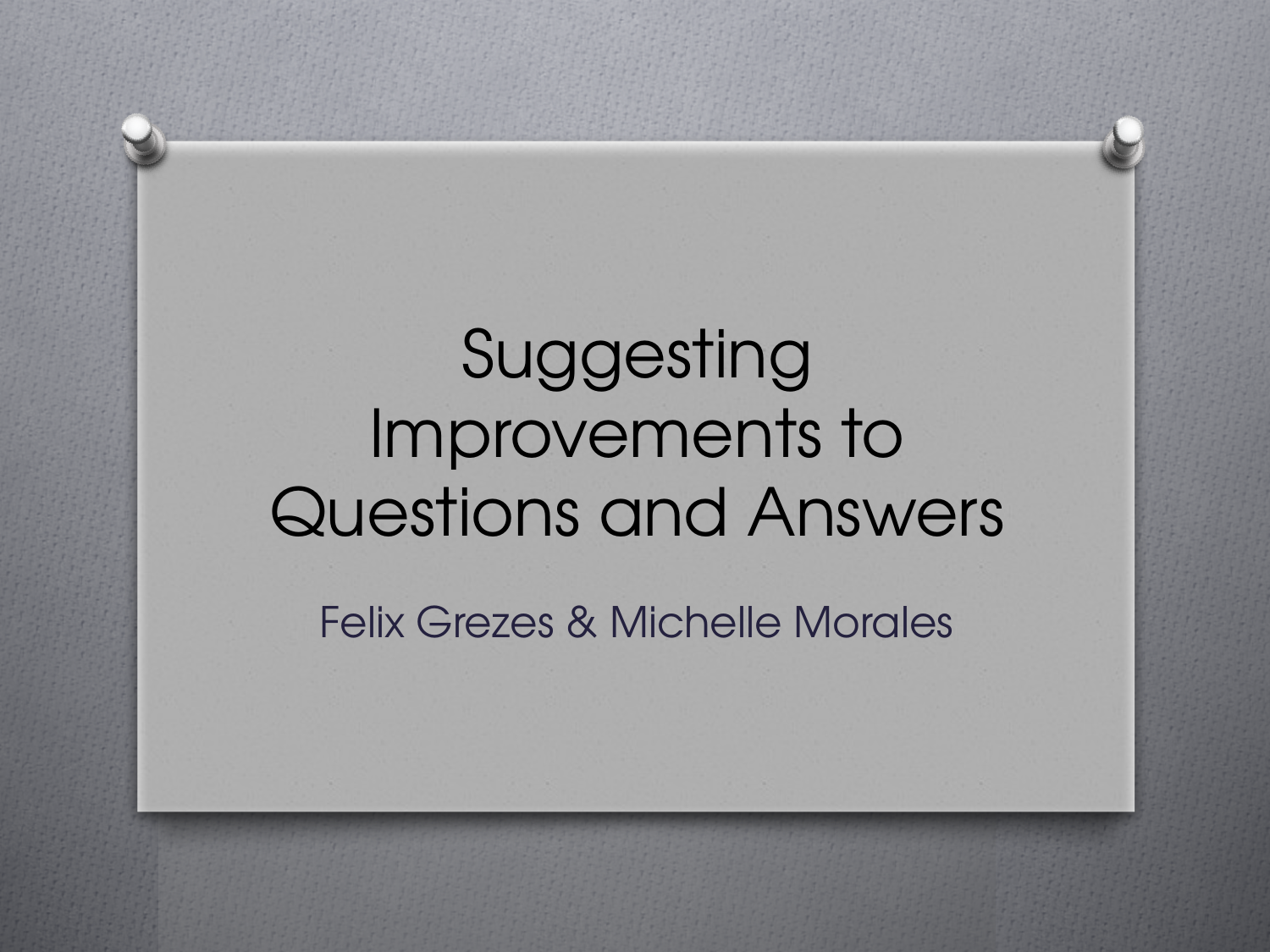

# Suggesting Improvements to Questions and Answers
Felix Grezes & Michelle Morales